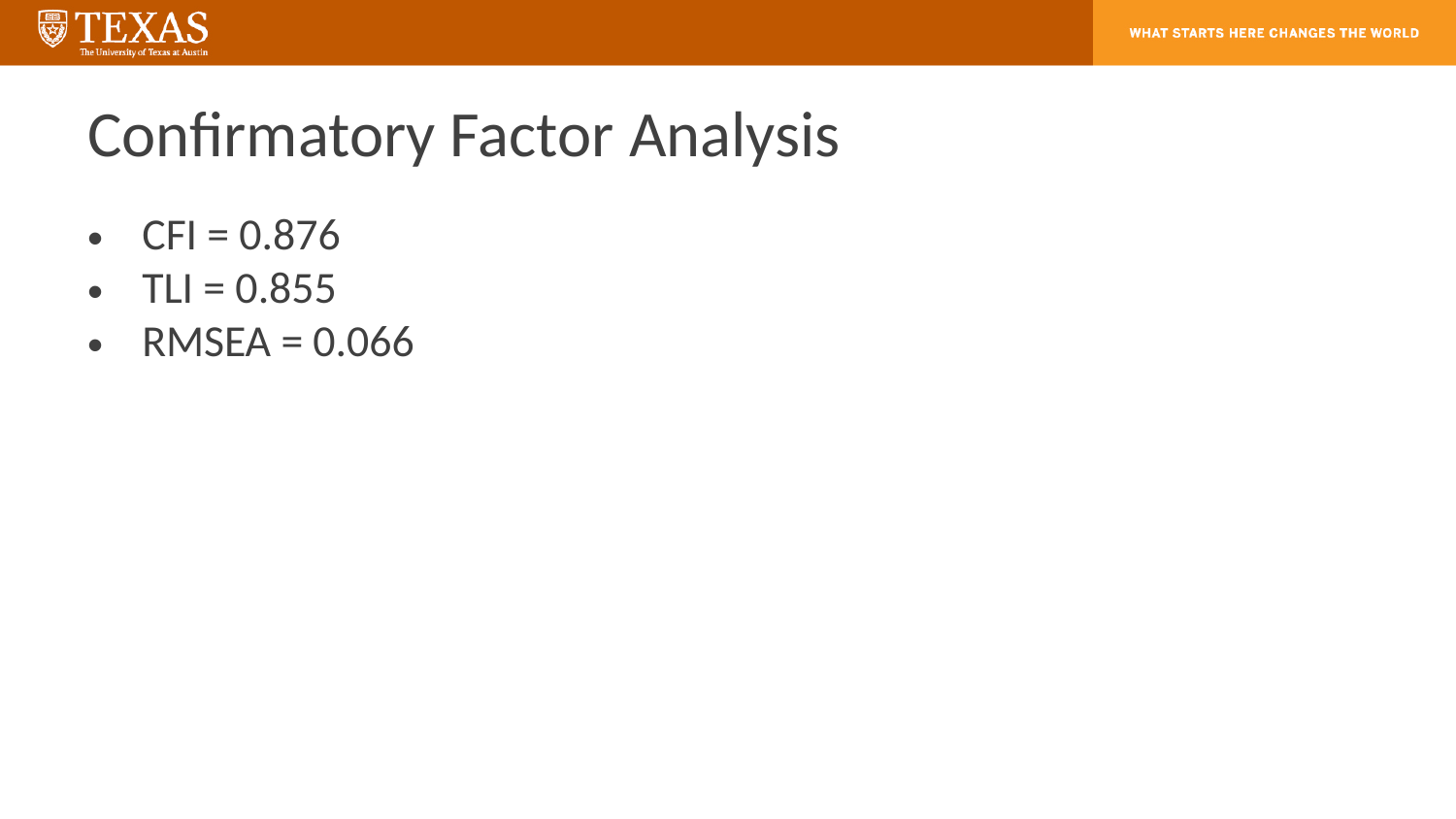

# Confirmatory Factor Analysis
CFI = 0.876
TLI = 0.855
RMSEA = 0.066